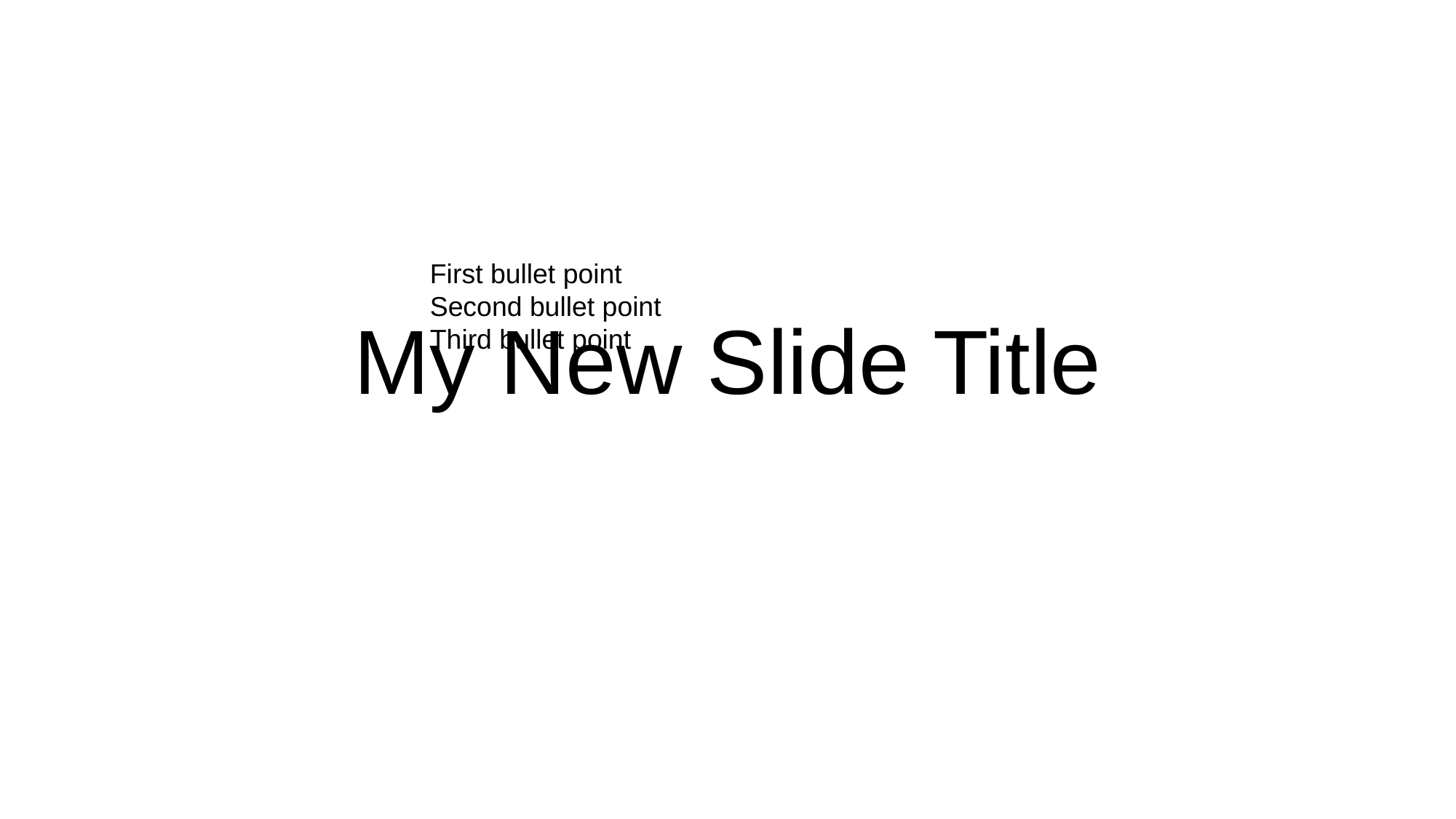

# My New Slide Title

First bullet point
Second bullet point
Third bullet point